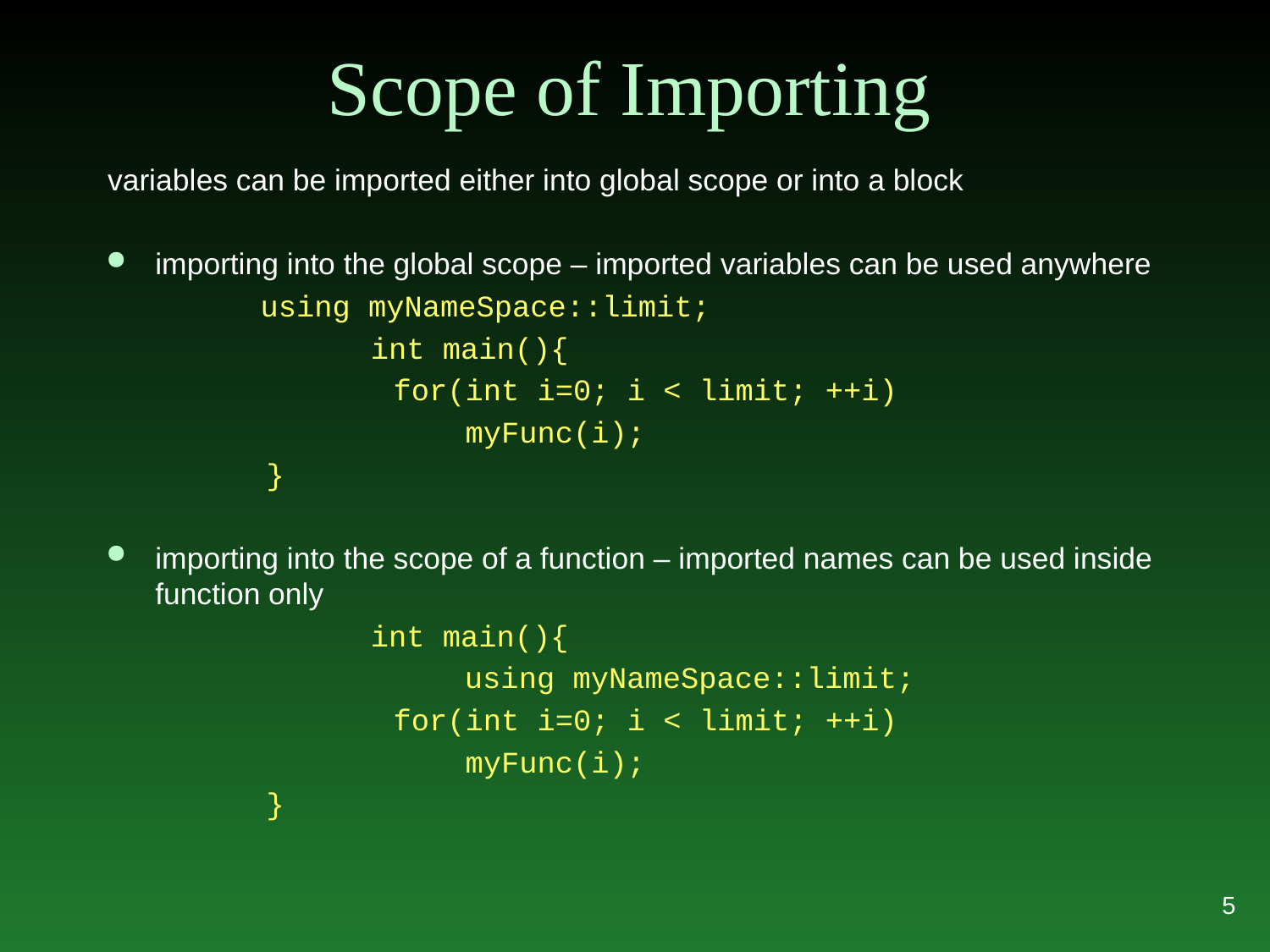

Scope of Importing
variables can be imported either into global scope or into a block

importing into the global scope – imported variables can be used anywhere
	      using myNameSpace::limit;
		    int main(){
		for(int i=0; i < limit; ++i)
		    myFunc(i);
	}

importing into the scope of a function – imported names can be used inside function only
		    int main(){
			using myNameSpace::limit;
		for(int i=0; i < limit; ++i)
		    myFunc(i);
	}

5